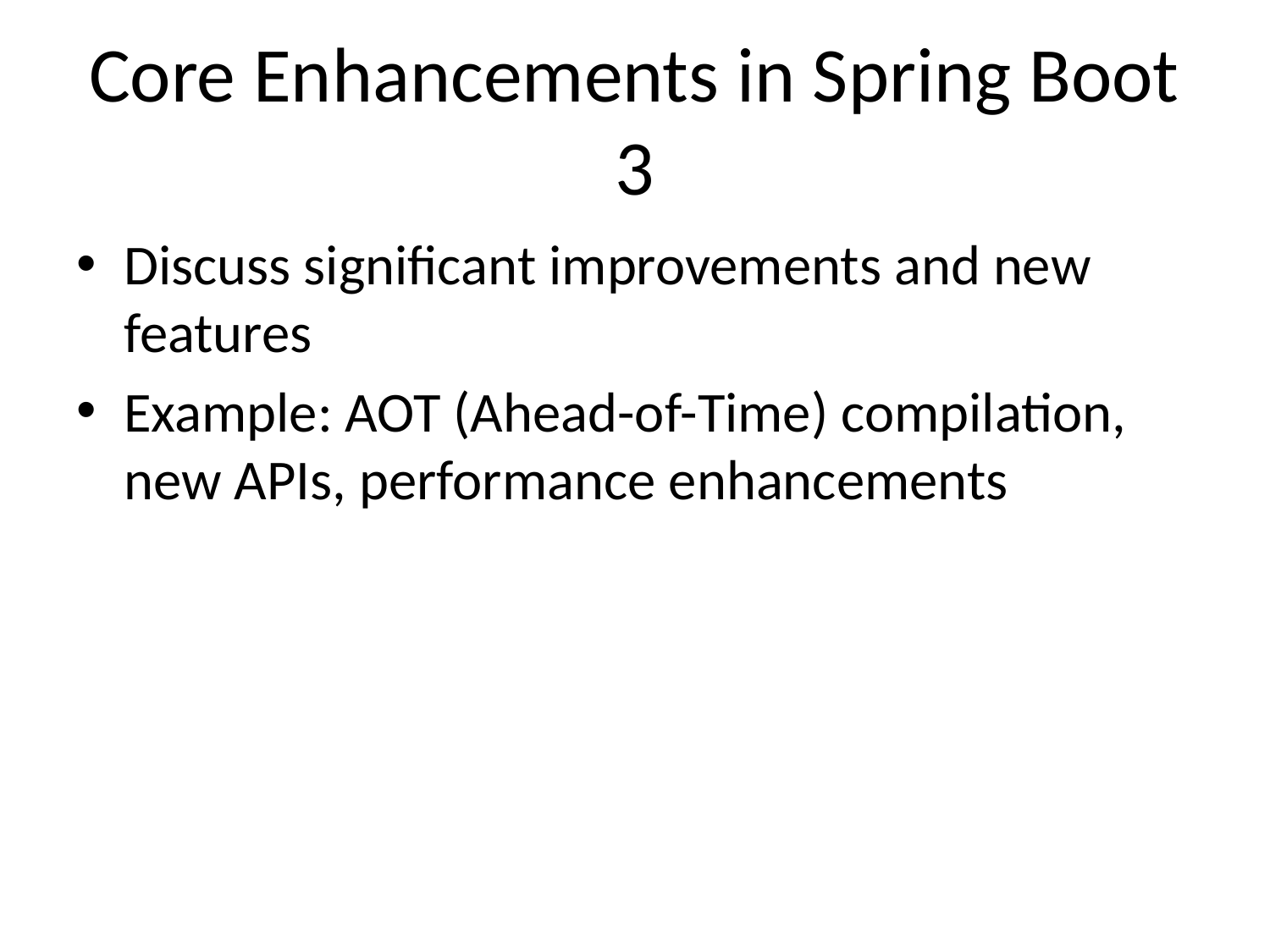

# Core Enhancements in Spring Boot 3
Discuss significant improvements and new features
Example: AOT (Ahead-of-Time) compilation, new APIs, performance enhancements